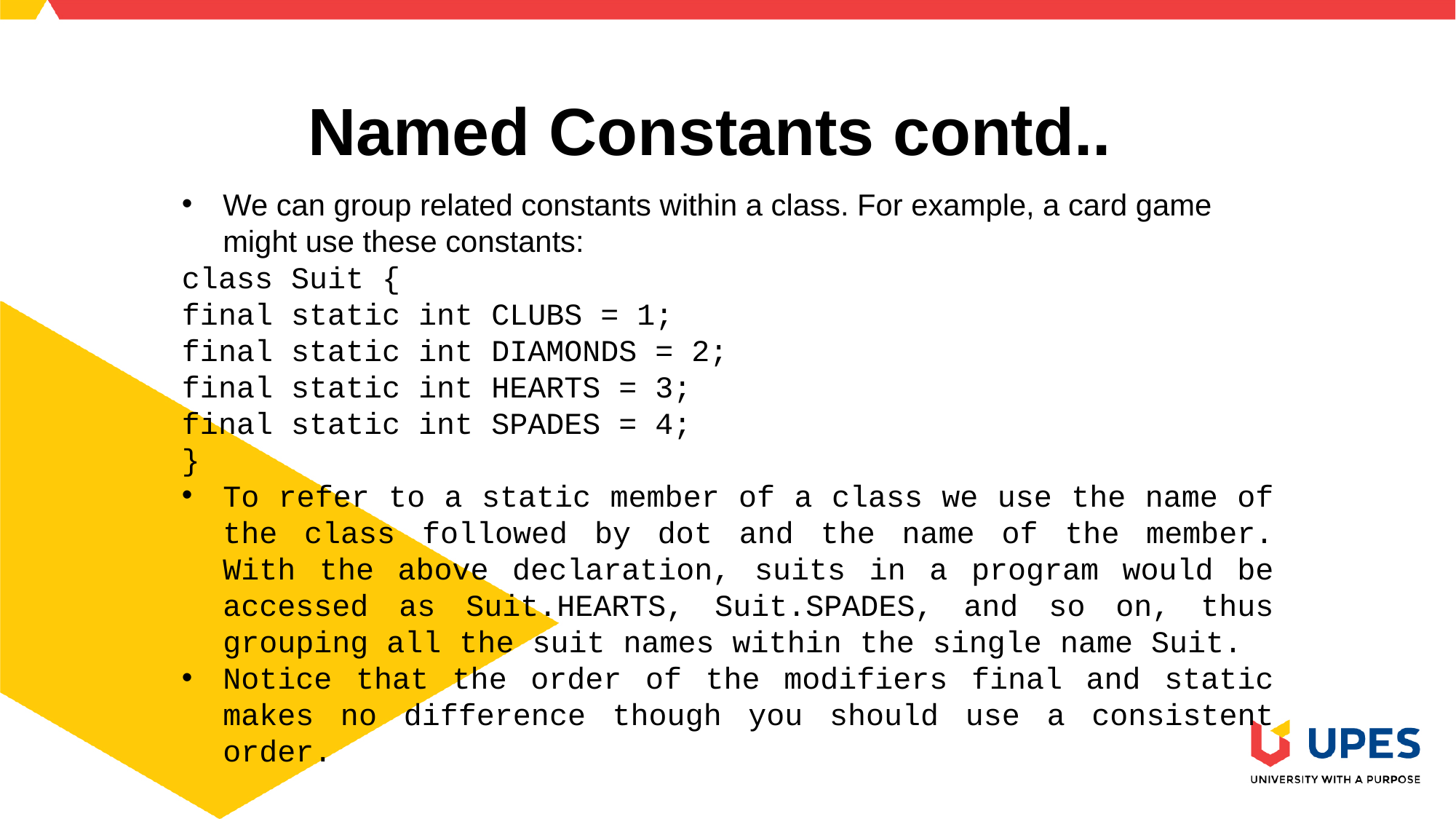

# Named Constants contd..
We can group related constants within a class. For example, a card game might use these constants:
class Suit {
final static int CLUBS = 1;
final static int DIAMONDS = 2;
final static int HEARTS = 3;
final static int SPADES = 4;
}
To refer to a static member of a class we use the name of the class followed by dot and the name of the member. With the above declaration, suits in a program would be accessed as Suit.HEARTS, Suit.SPADES, and so on, thus grouping all the suit names within the single name Suit.
Notice that the order of the modifiers final and static makes no difference though you should use a consistent order.